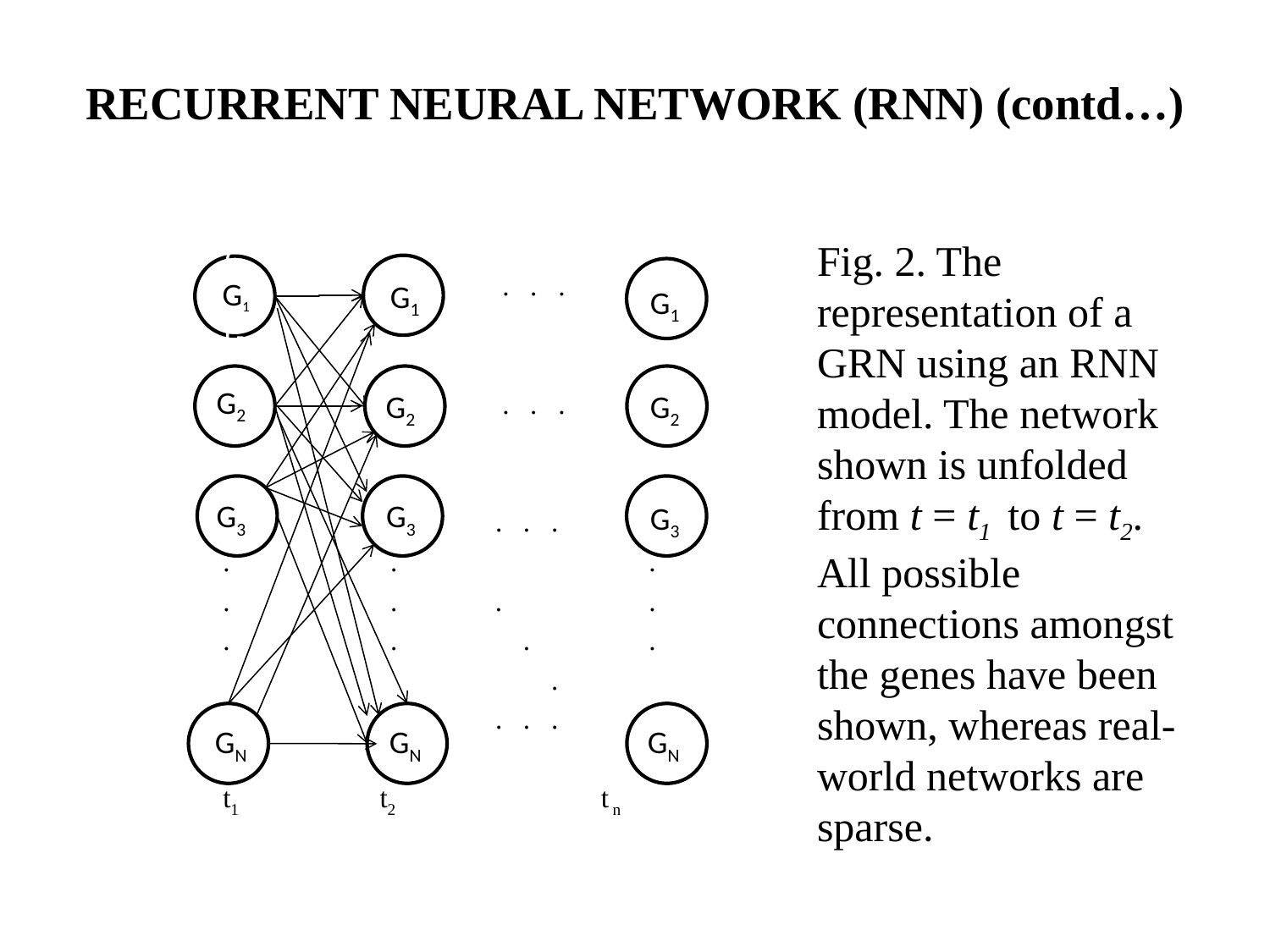

# RECURRENT NEURAL NETWORK (RNN) (contd…)

                                                             .   .   .

                                                             .   .   .

                                                            .   .   .
                     .                       .                                    .
                     .                       .              .                     .
                     .                       .                  .                 .
                                                                    .
                                                            .   .   .

                     t1                                   t2                                                   t n
Fig. 2. The representation of a GRN using an RNN model. The network shown is unfolded from t = t1  to t = t2. All possible connections amongst the genes have been shown, whereas real-world networks are sparse.

GGG

G1
G1
G1

G2
G2
G2

G3
G3
G3

GN
GN

GN